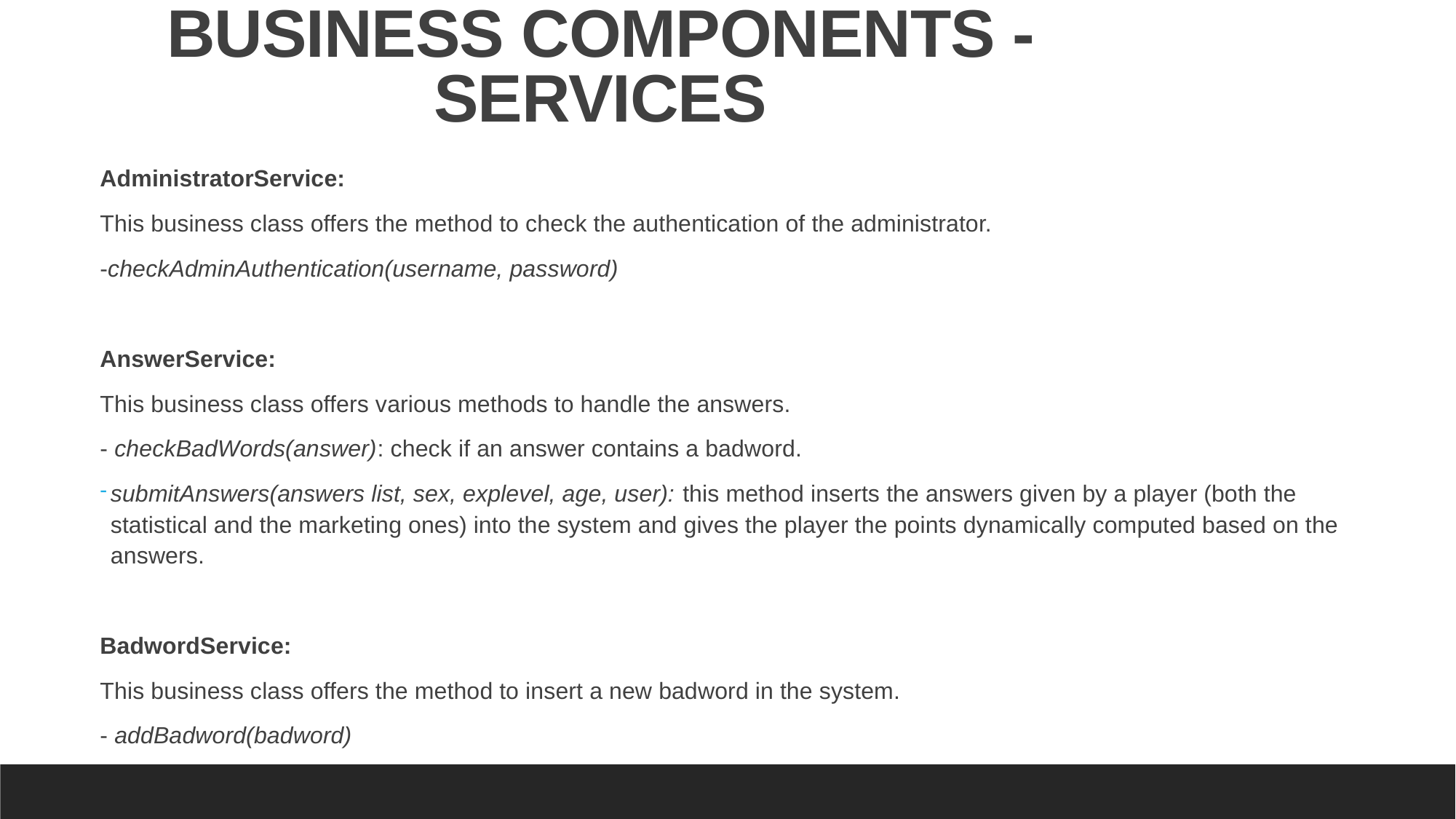

BUSINESS COMPONENTS - SERVICES
AdministratorService:
This business class offers the method to check the authentication of the administrator.
-checkAdminAuthentication(username, password)

AnswerService:
This business class offers various methods to handle the answers.
- checkBadWords(answer): check if an answer contains a badword.
submitAnswers(answers list, sex, explevel, age, user): this method inserts the answers given by a player (both the statistical and the marketing ones) into the system and gives the player the points dynamically computed based on the answers.

BadwordService:
This business class offers the method to insert a new badword in the system.
- addBadword(badword)